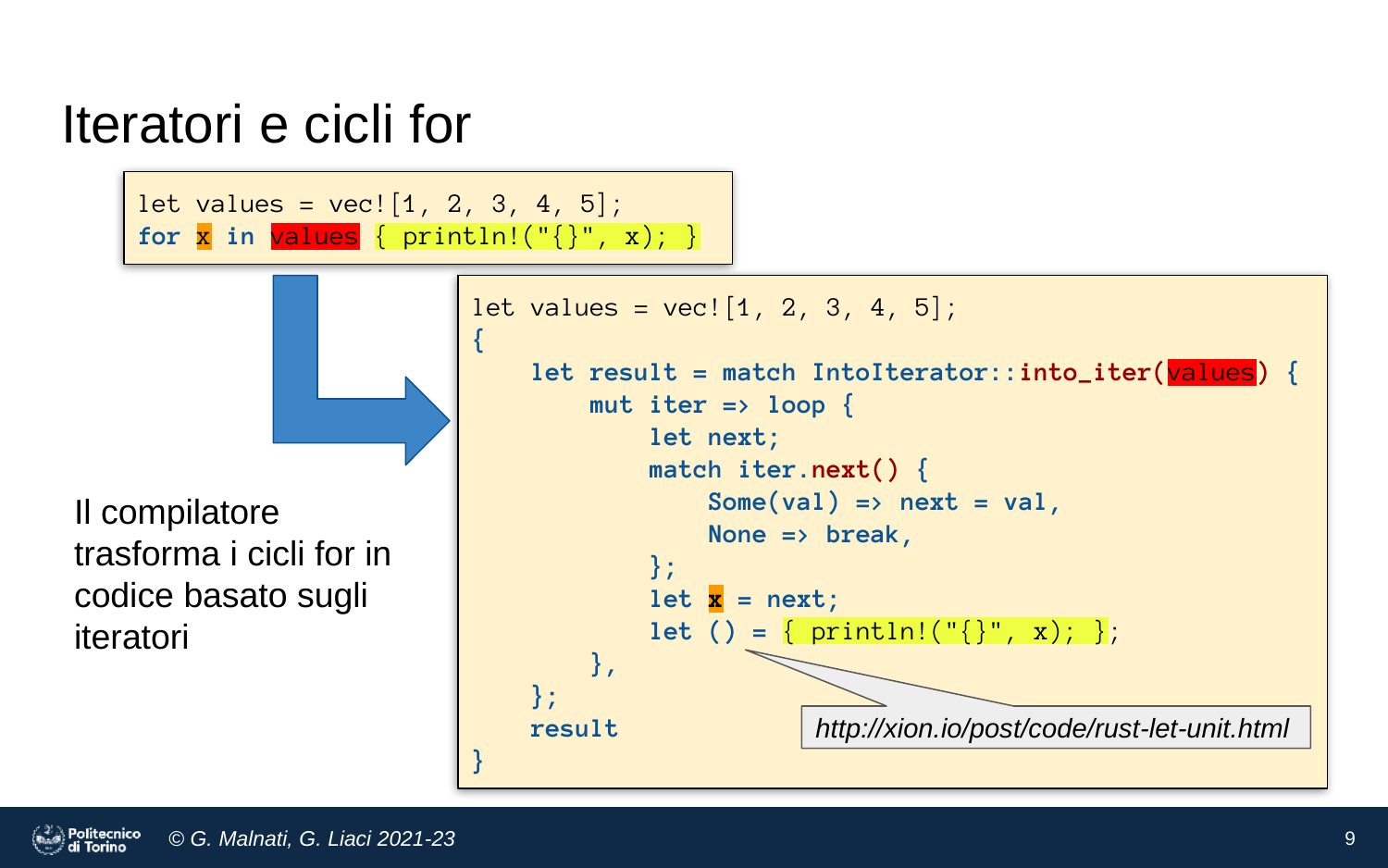

# Iteratori e cicli for
let values = vec![1, 2, 3, 4, 5];
for x in values { println!("{}", x); }
let values = vec![1, 2, 3, 4, 5];
{
    let result = match IntoIterator::into_iter(values) {
        mut iter => loop {
            let next;
            match iter.next() {
                Some(val) => next = val,
                None => break,
            };
            let x = next;
            let () = { println!("{}", x); };
        },
    };
    result
}

Il compilatore trasforma i cicli for in  codice basato sugli iteratori
http://xion.io/post/code/rust-let-unit.html
9